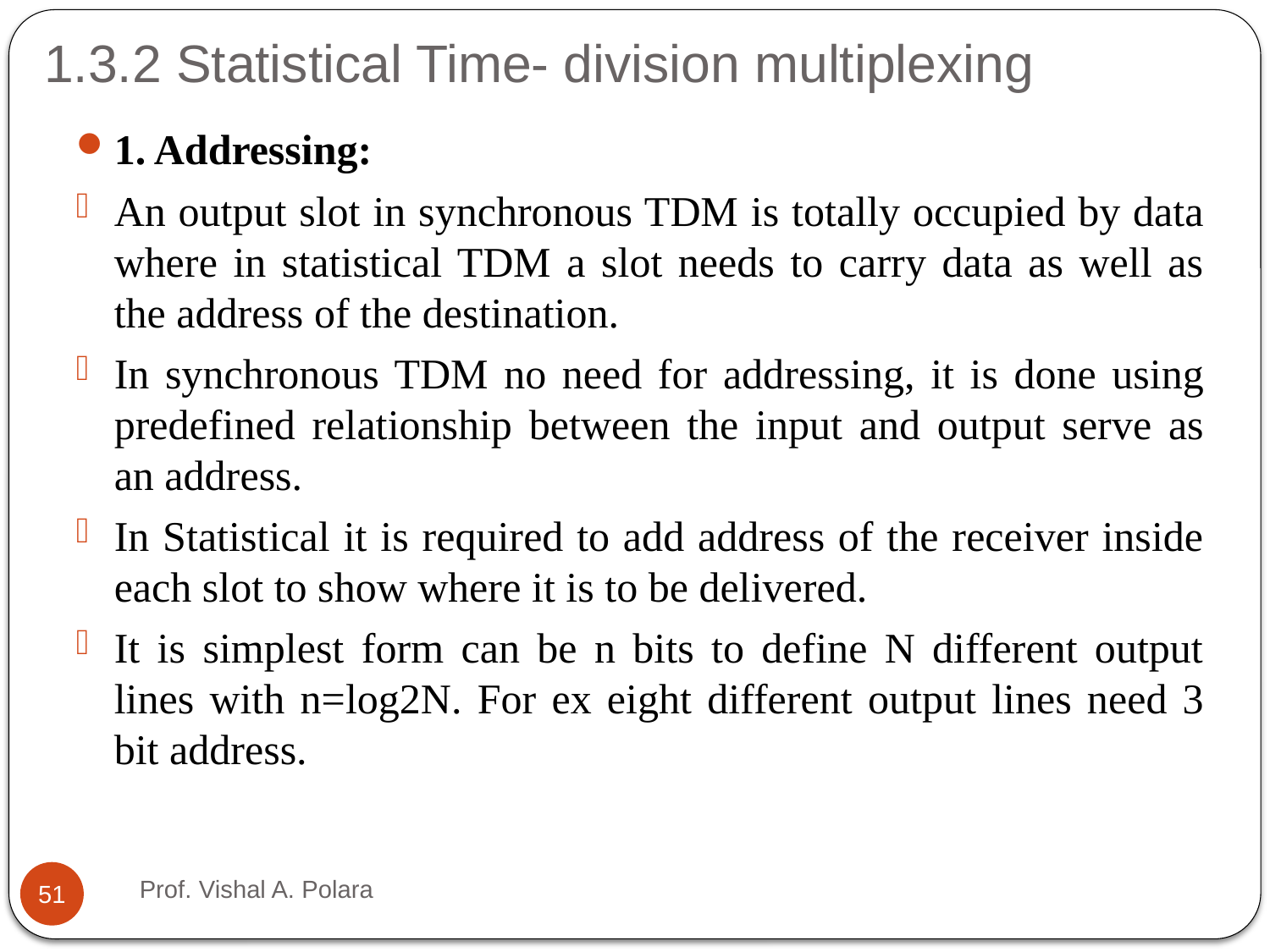

# 1.3.2 Statistical Time- division multiplexing
1. Addressing:
An output slot in synchronous TDM is totally occupied by data where in statistical TDM a slot needs to carry data as well as the address of the destination.
In synchronous TDM no need for addressing, it is done using predefined relationship between the input and output serve as an address.
In Statistical it is required to add address of the receiver inside each slot to show where it is to be delivered.
It is simplest form can be n bits to define N different output lines with n=log2N. For ex eight different output lines need 3 bit address.

Prof. Vishal A. Polara
51